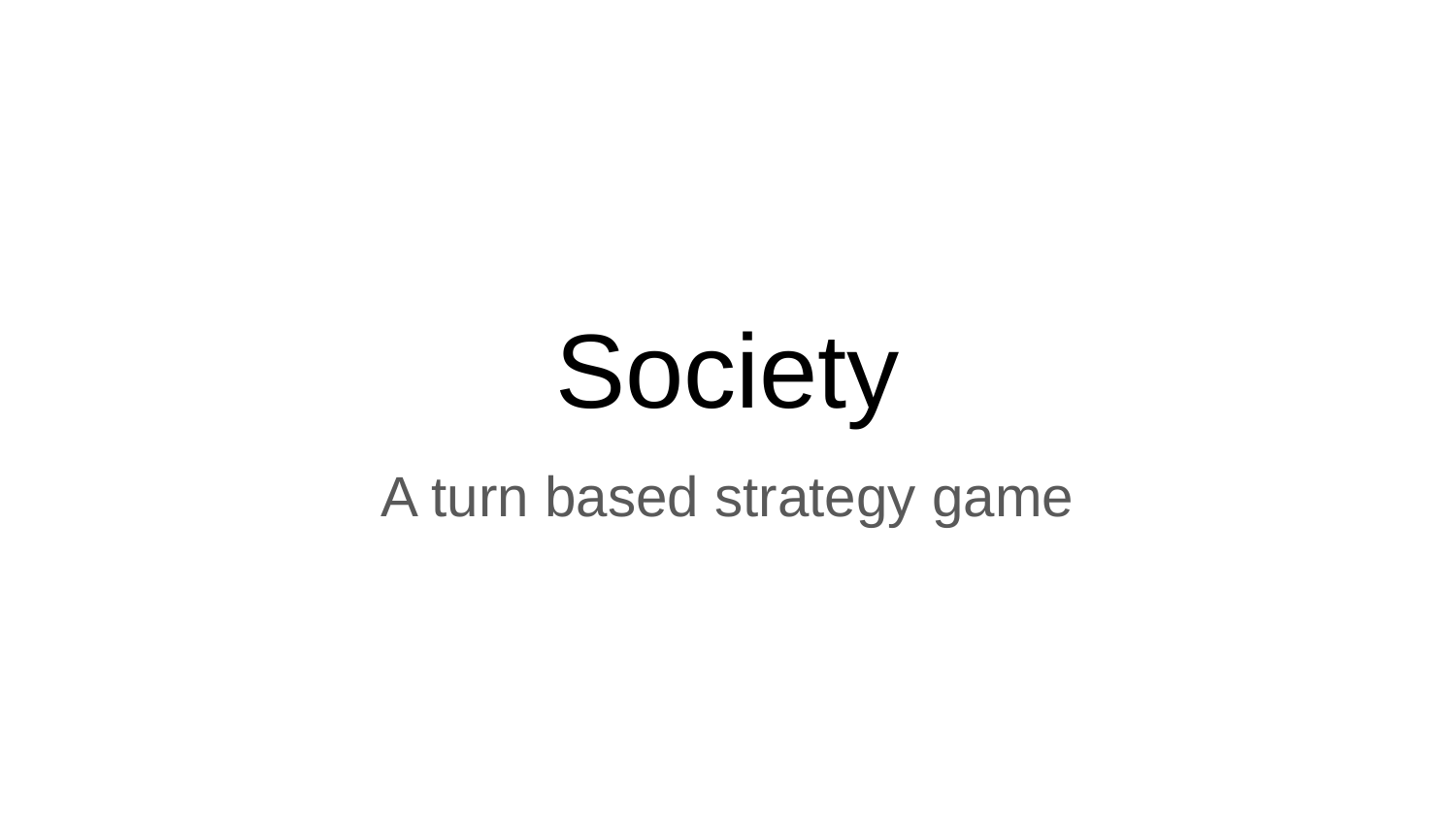

# Society
A turn based strategy game